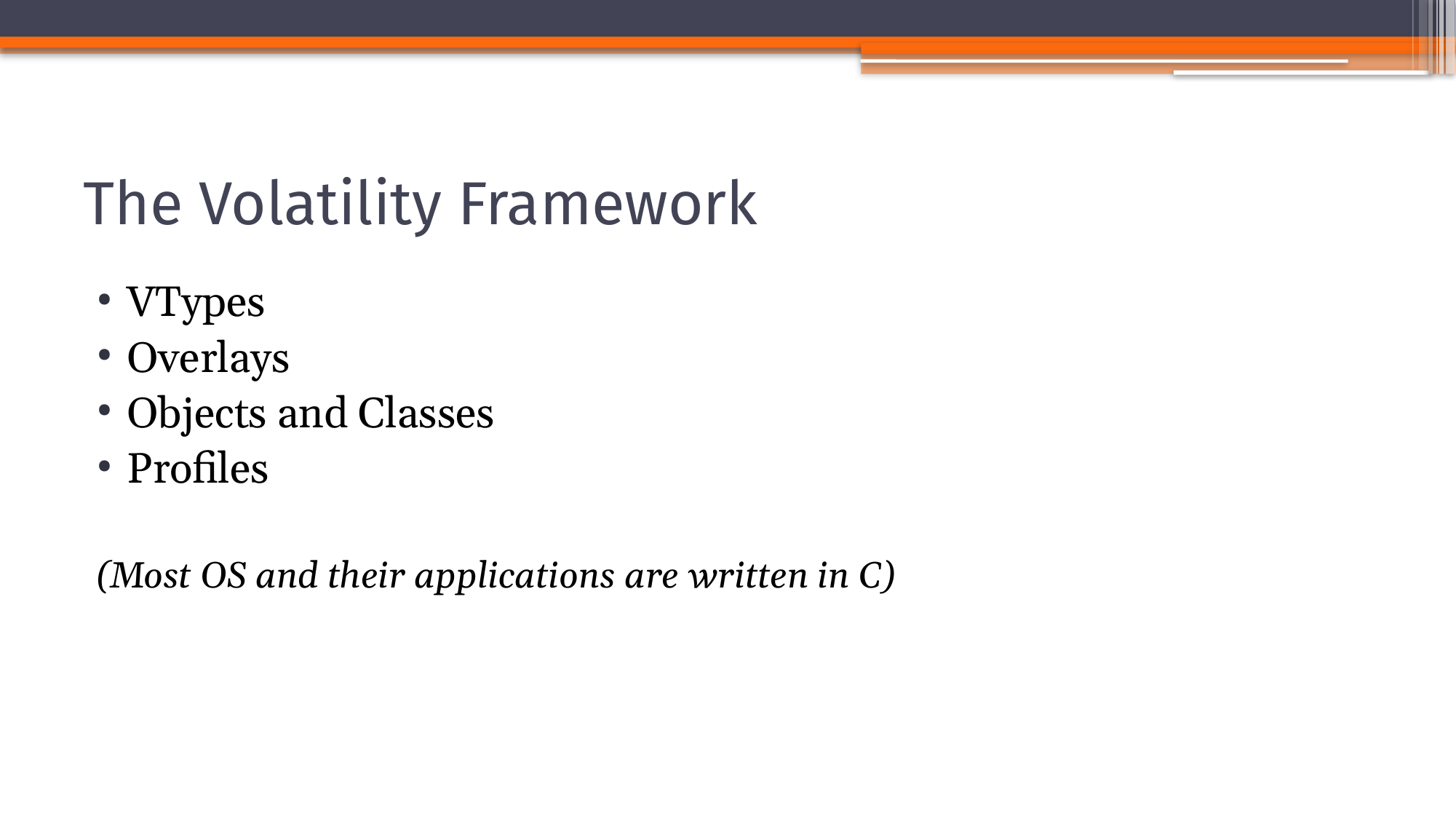

# The Volatility Framework
VTypes
Overlays
Objects and Classes
Profiles

(Most OS and their applications are written in C)